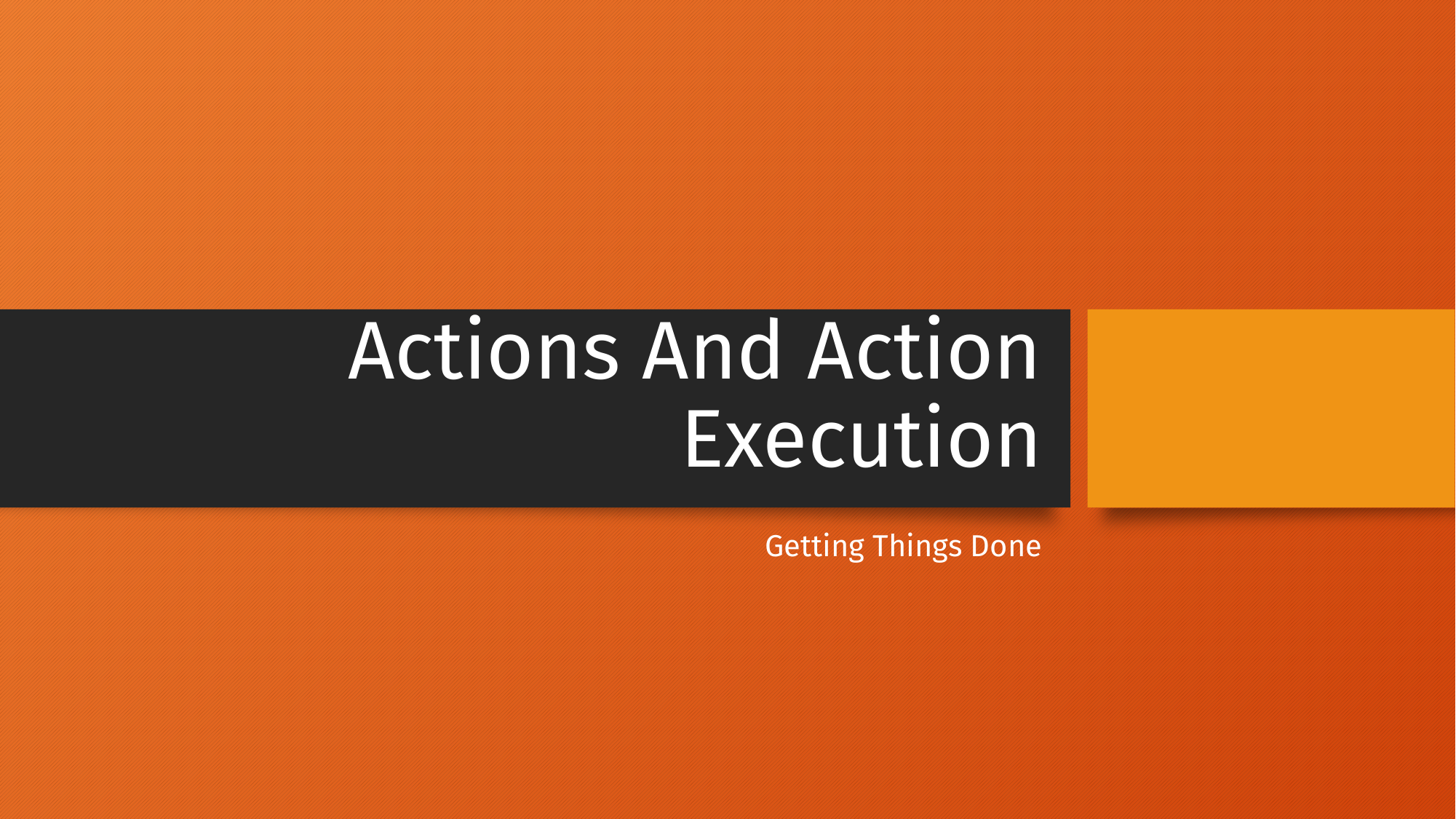

# Actions And Action Execution
Getting Things Done